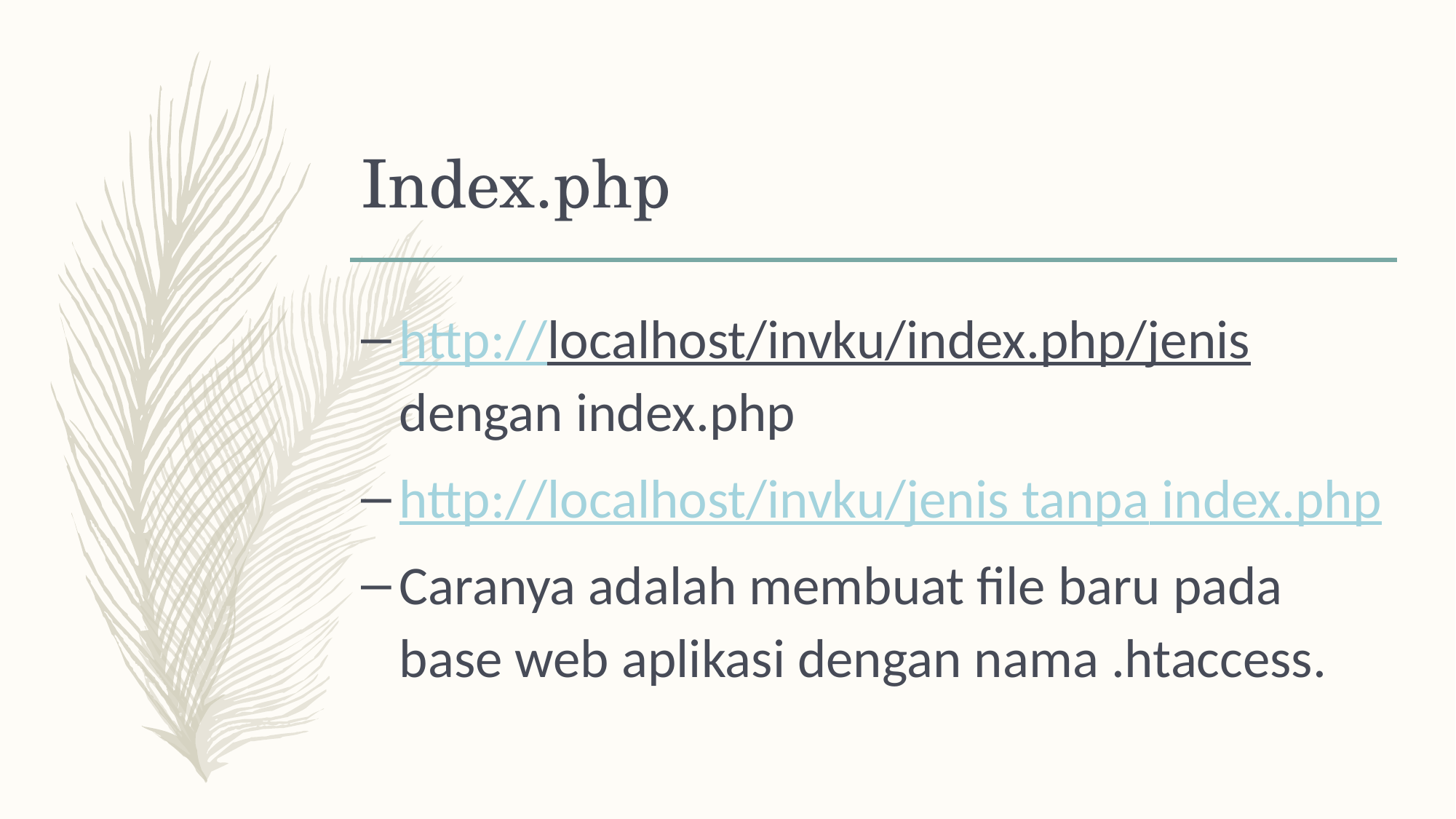

# Index.php
http://localhost/invku/index.php/jenis dengan index.php
http://localhost/invku/jenis tanpa index.php
Caranya adalah membuat file baru pada base web aplikasi dengan nama .htaccess.